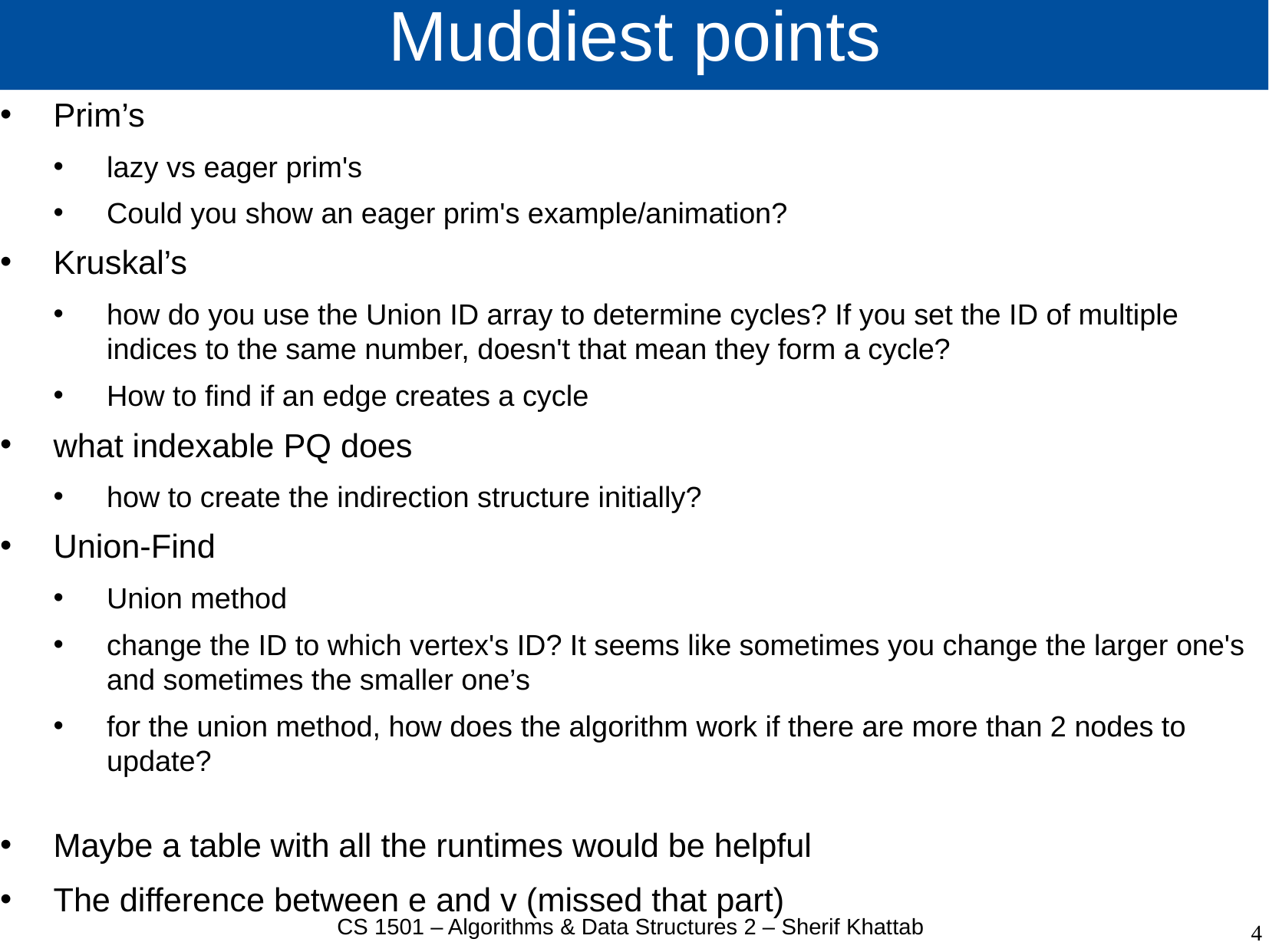

# Muddiest points
Prim’s
lazy vs eager prim's
Could you show an eager prim's example/animation?
Kruskal’s
how do you use the Union ID array to determine cycles? If you set the ID of multiple indices to the same number, doesn't that mean they form a cycle?
How to find if an edge creates a cycle
what indexable PQ does
how to create the indirection structure initially?
Union-Find
Union method
change the ID to which vertex's ID? It seems like sometimes you change the larger one's and sometimes the smaller one’s
for the union method, how does the algorithm work if there are more than 2 nodes to update?
Maybe a table with all the runtimes would be helpful
The difference between e and v (missed that part)
CS 1501 – Algorithms & Data Structures 2 – Sherif Khattab
4